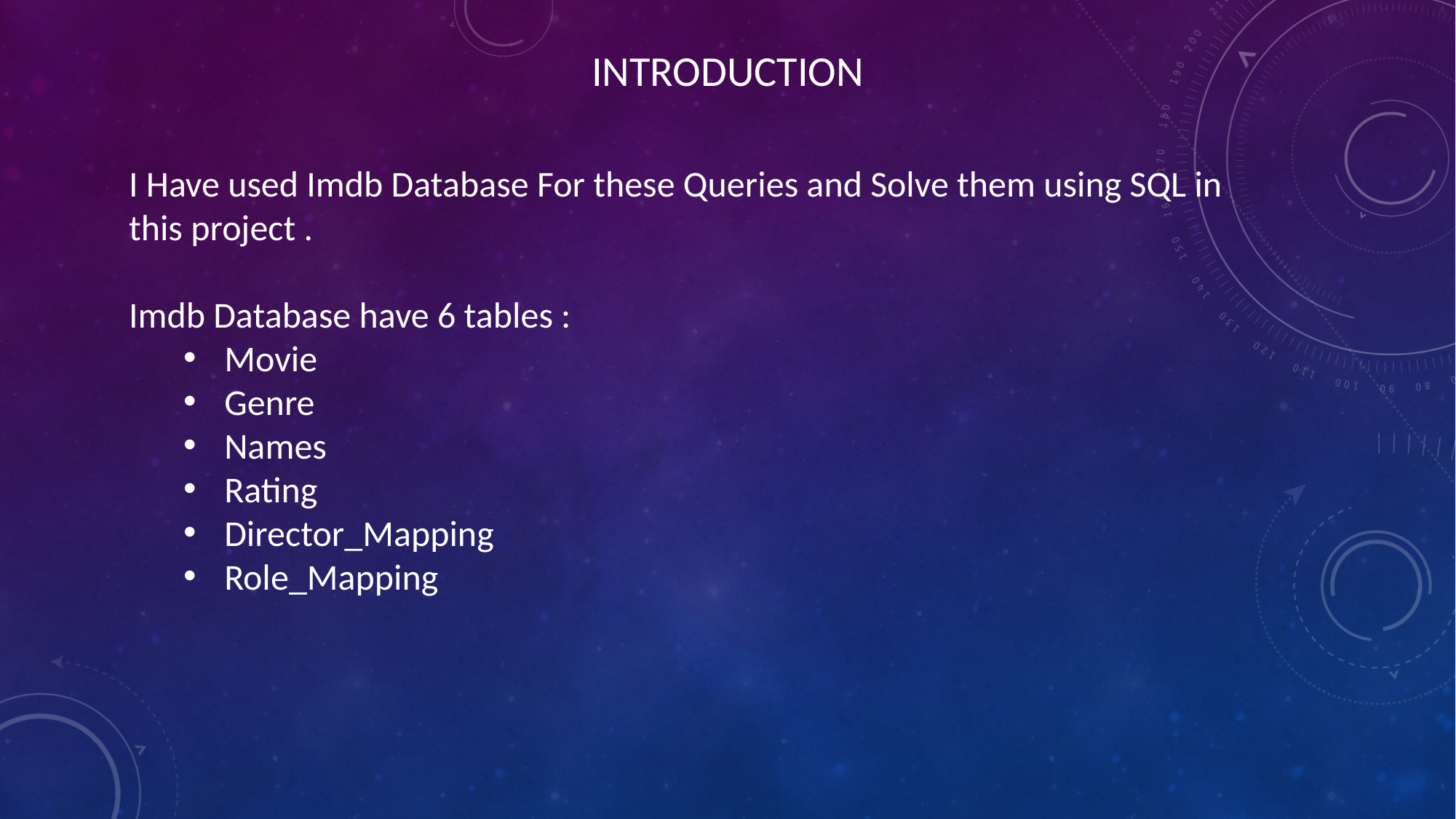

INTRODUCTION
I Have used Imdb Database For these Queries and Solve them using SQL in this project .

Imdb Database have 6 tables :
Movie
Genre
Names
Rating
Director_Mapping
Role_Mapping